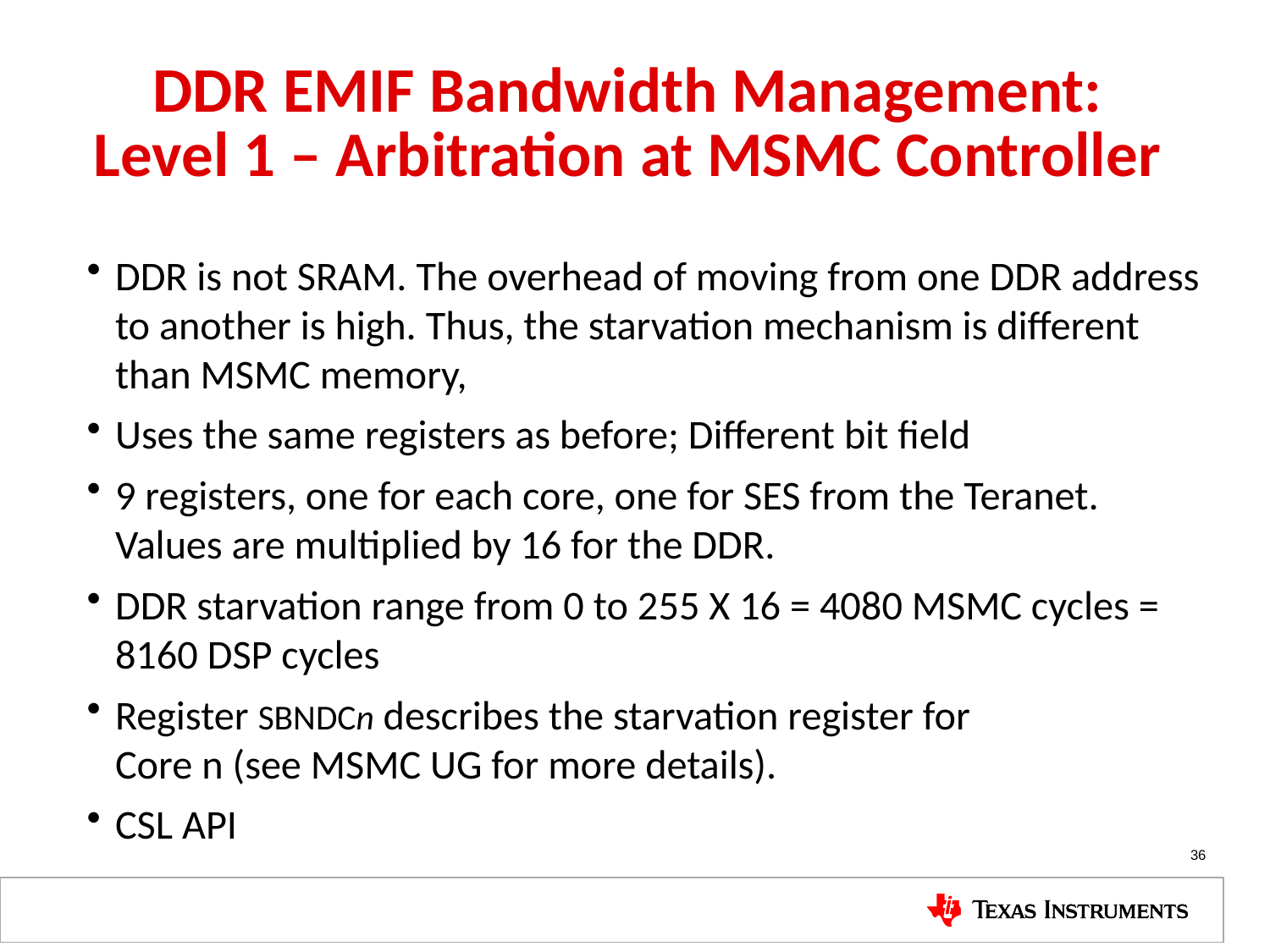

# DDR EMIF Bandwidth Management: Level 1 – Arbitration at MSMC Controller
DDR is not SRAM. The overhead of moving from one DDR address to another is high. Thus, the starvation mechanism is different than MSMC memory,
Uses the same registers as before; Different bit field
9 registers, one for each core, one for SES from the Teranet. Values are multiplied by 16 for the DDR.
DDR starvation range from 0 to 255 X 16 = 4080 MSMC cycles = 8160 DSP cycles
Register SBNDCn describes the starvation register for
Core n (see MSMC UG for more details).
CSL API

36